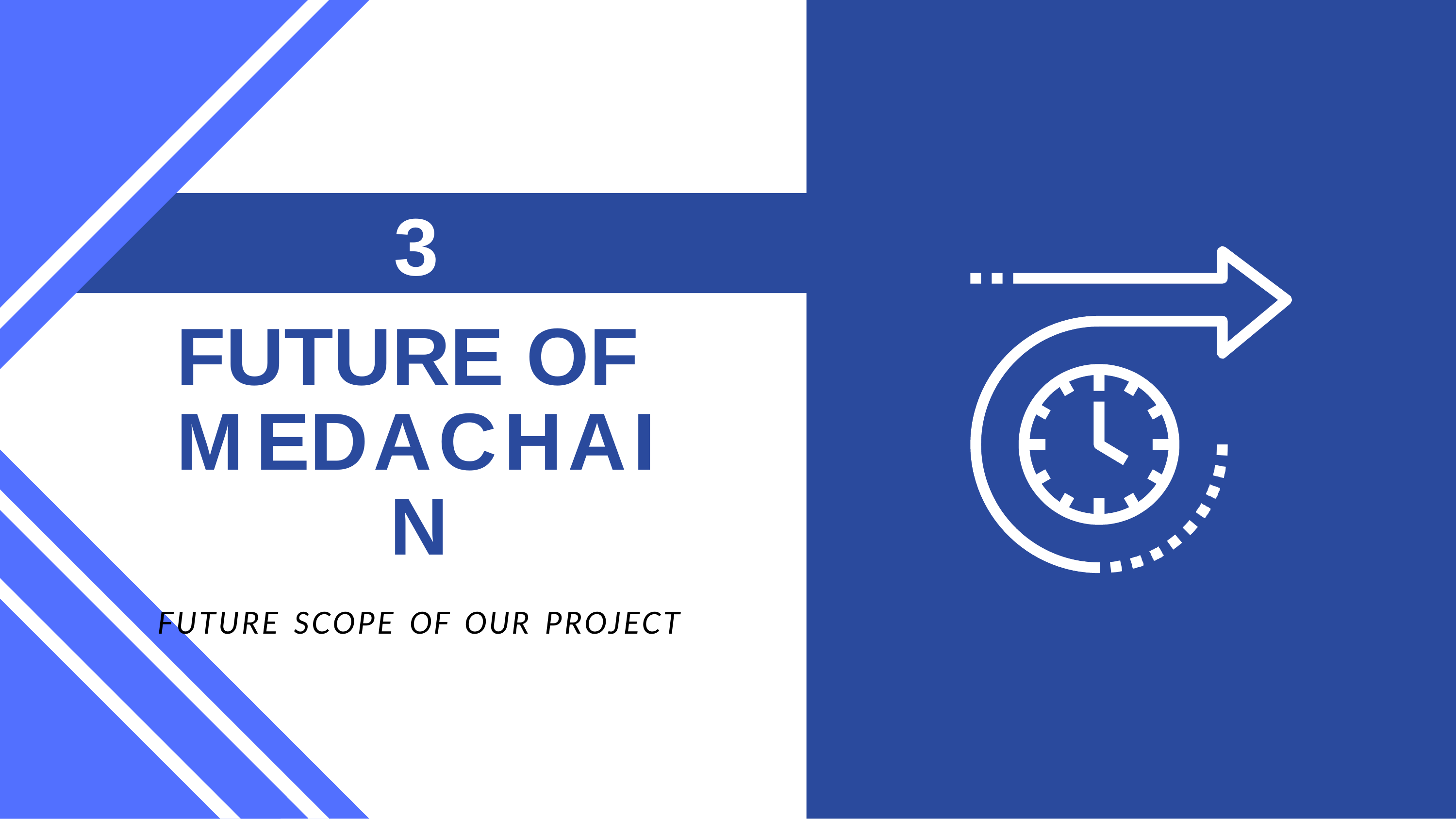

# 3
FUTURE OF  MEDACHAIN
FUTURE	SCOPE	OF	OUR	PROJECT